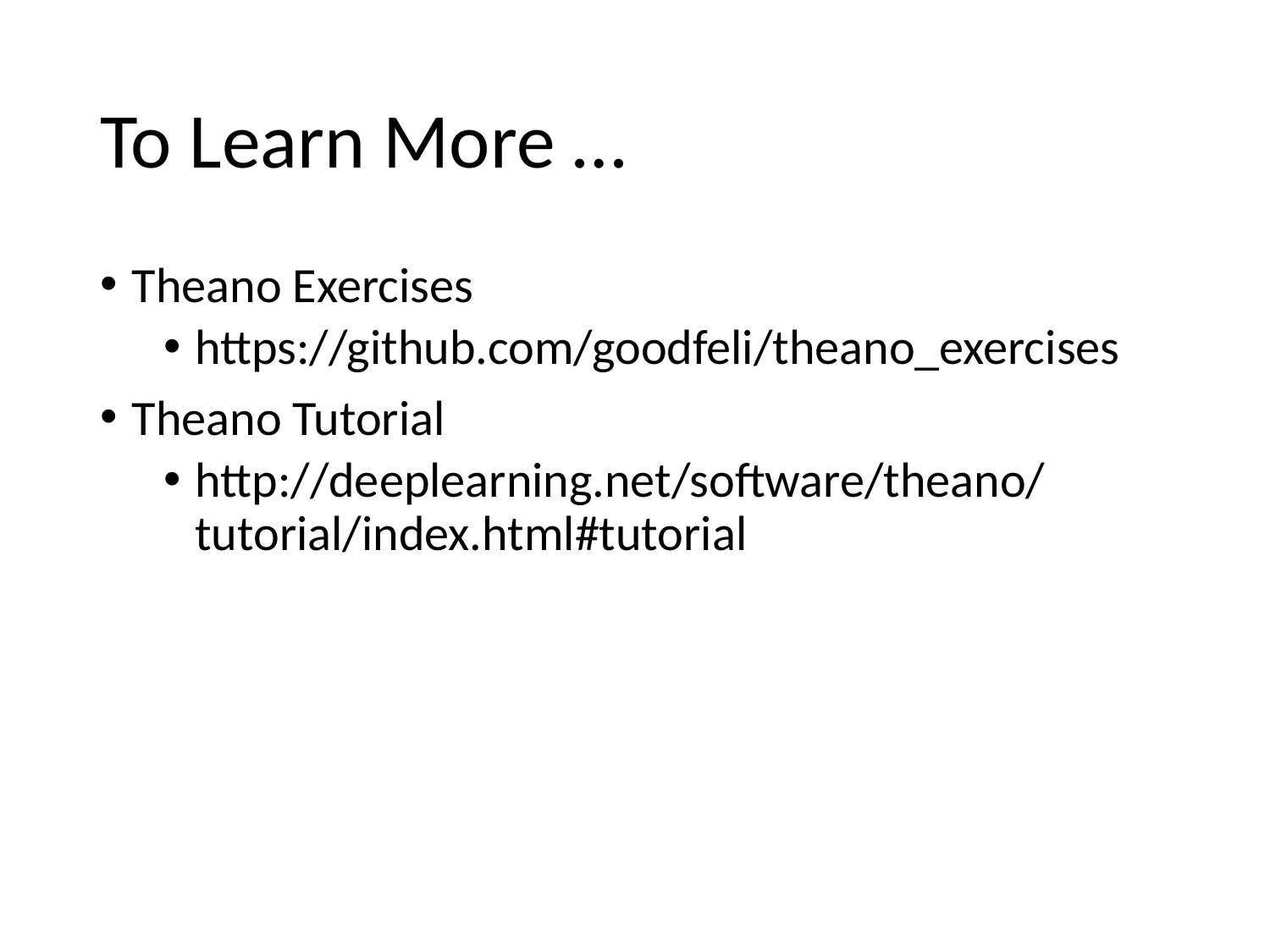

# To Learn More …
Theano Exercises
https://github.com/goodfeli/theano_exercises
Theano Tutorial
http://deeplearning.net/software/theano/tutorial/index.html#tutorial